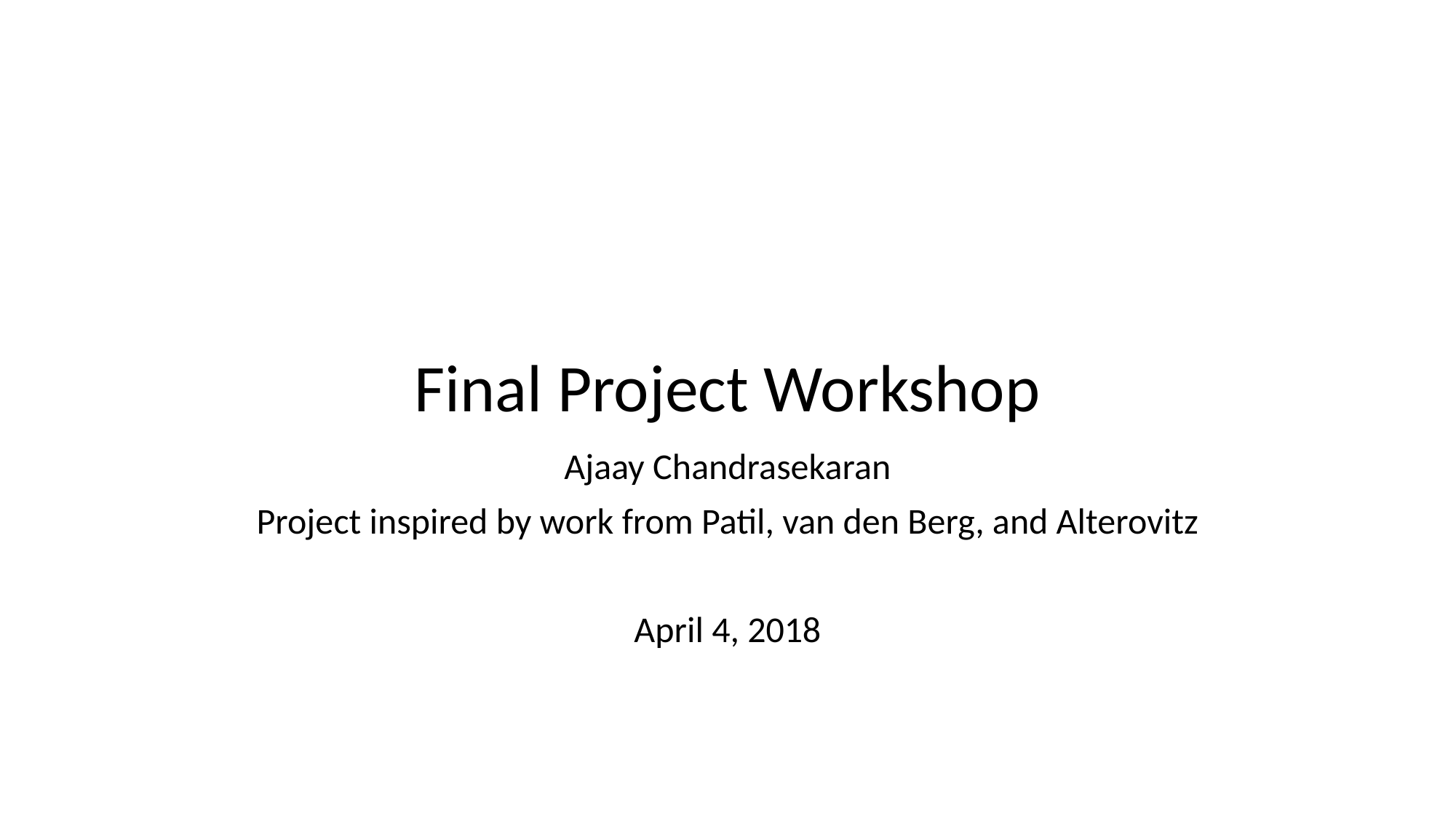

# Final Project Workshop
Ajaay Chandrasekaran
Project inspired by work from Patil, van den Berg, and Alterovitz

April 4, 2018